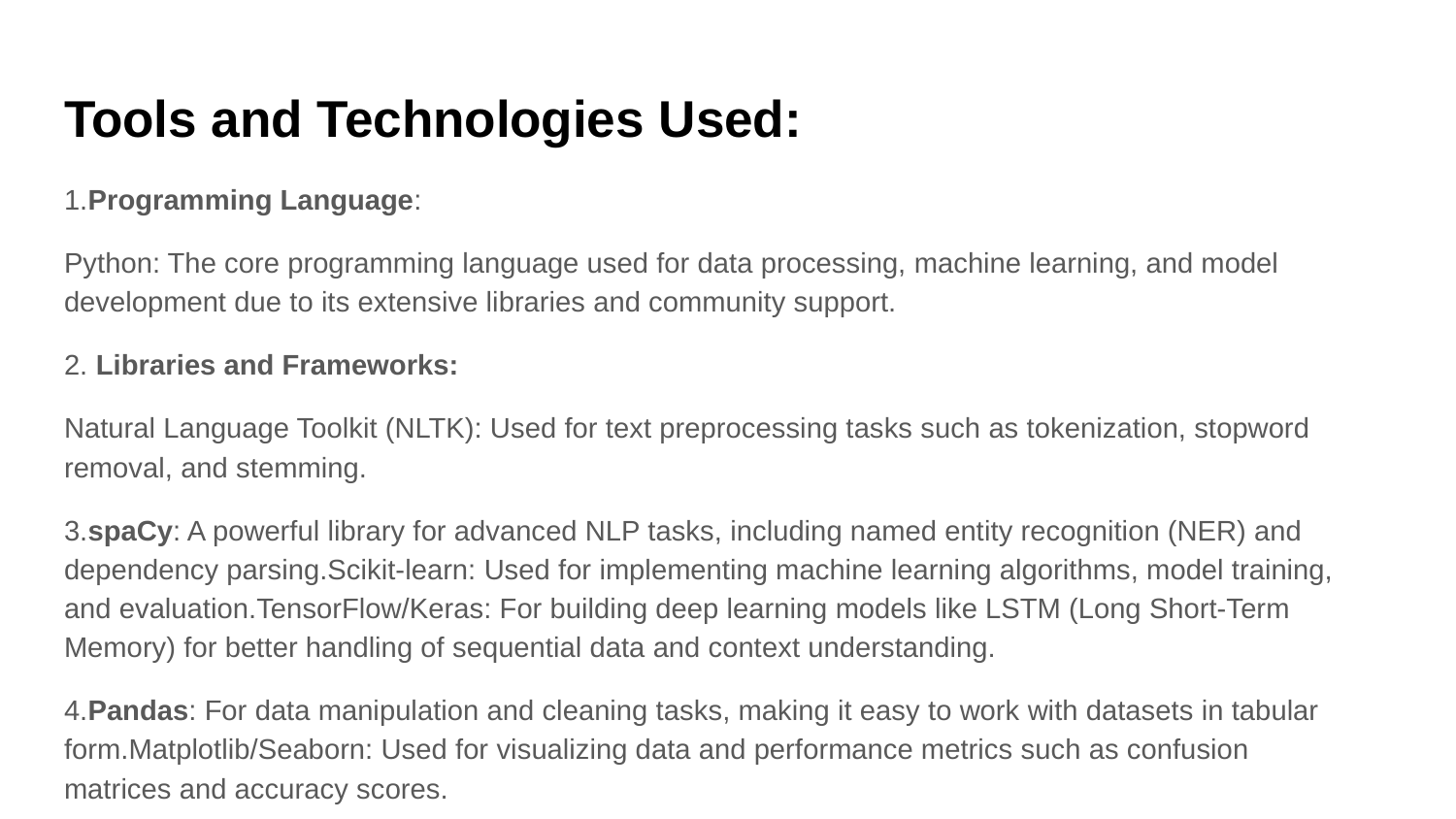

# Tools and Technologies Used:

1.Programming Language:
Python: The core programming language used for data processing, machine learning, and model development due to its extensive libraries and community support.
2. Libraries and Frameworks:
Natural Language Toolkit (NLTK): Used for text preprocessing tasks such as tokenization, stopword removal, and stemming.
3.spaCy: A powerful library for advanced NLP tasks, including named entity recognition (NER) and dependency parsing.Scikit-learn: Used for implementing machine learning algorithms, model training, and evaluation.TensorFlow/Keras: For building deep learning models like LSTM (Long Short-Term Memory) for better handling of sequential data and context understanding.
4.Pandas: For data manipulation and cleaning tasks, making it easy to work with datasets in tabular form.Matplotlib/Seaborn: Used for visualizing data and performance metrics such as confusion matrices and accuracy scores.